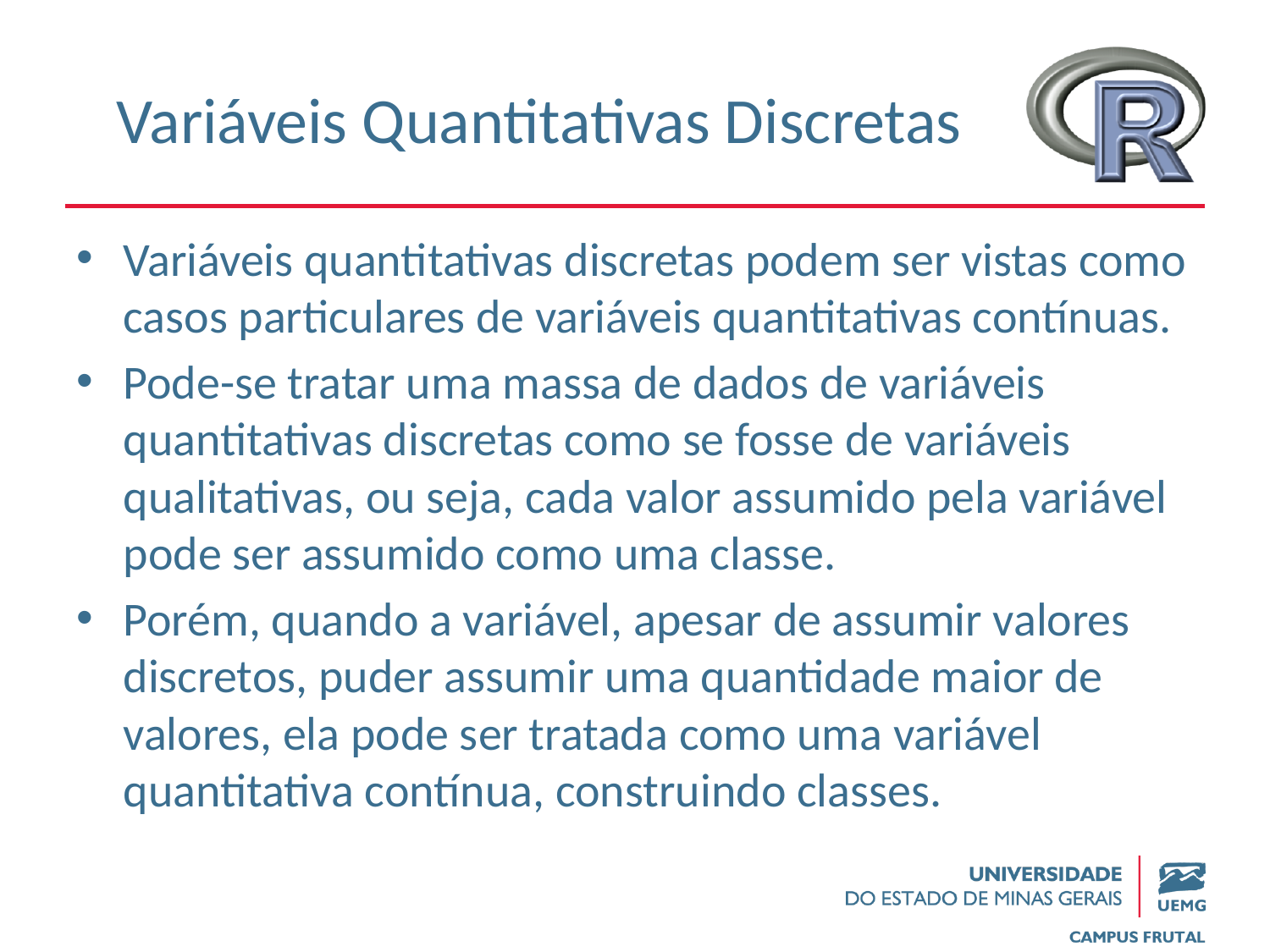

# Variáveis Quantitativas Discretas
Variáveis quantitativas discretas podem ser vistas como casos particulares de variáveis quantitativas contínuas.
Pode-se tratar uma massa de dados de variáveis quantitativas discretas como se fosse de variáveis qualitativas, ou seja, cada valor assumido pela variável pode ser assumido como uma classe.
Porém, quando a variável, apesar de assumir valores discretos, puder assumir uma quantidade maior de valores, ela pode ser tratada como uma variável quantitativa contínua, construindo classes.